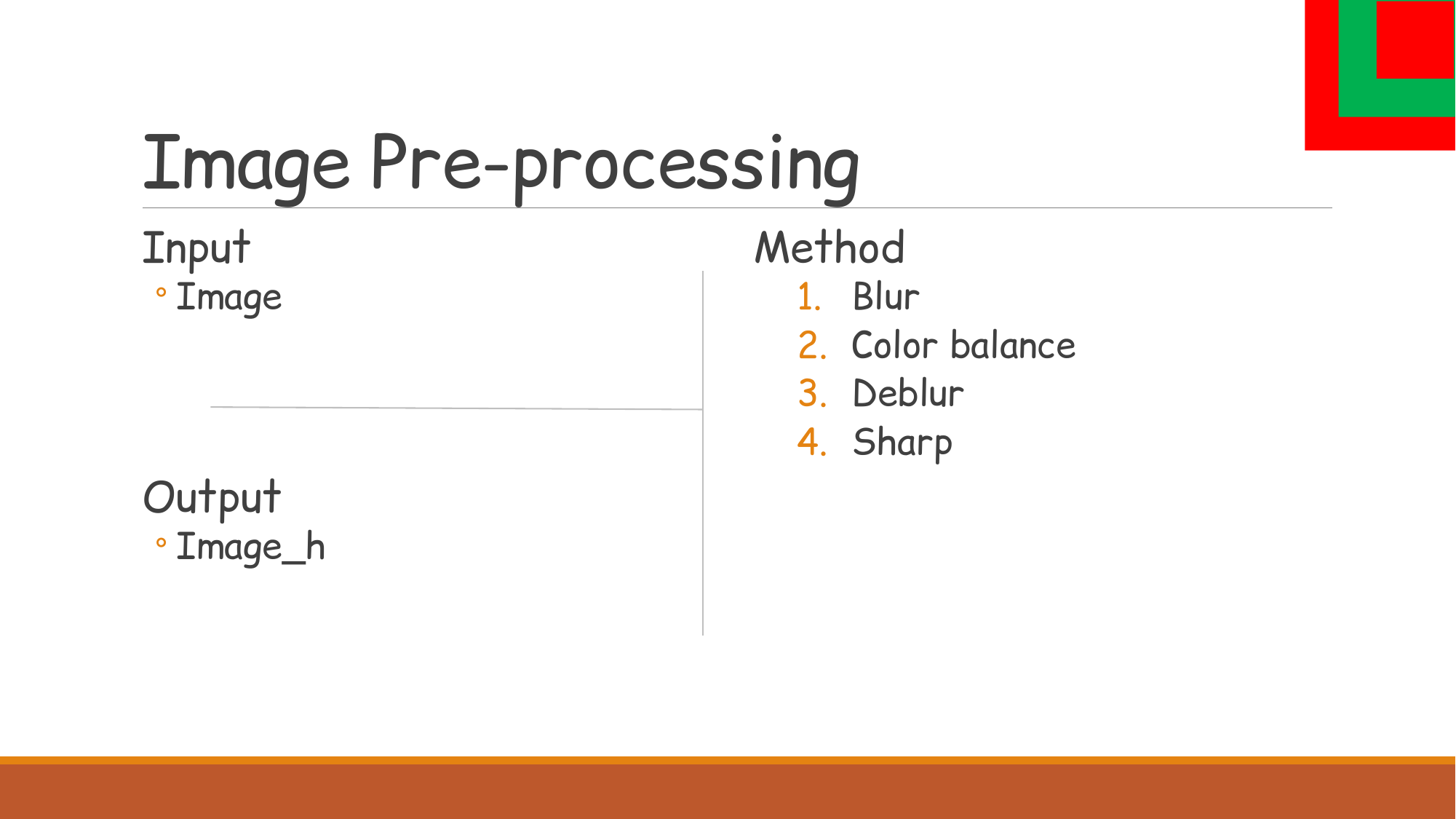

# Image Pre-processing
Input
Image

Output
Image_h
Method
Blur
Color balance
Deblur
Sharp